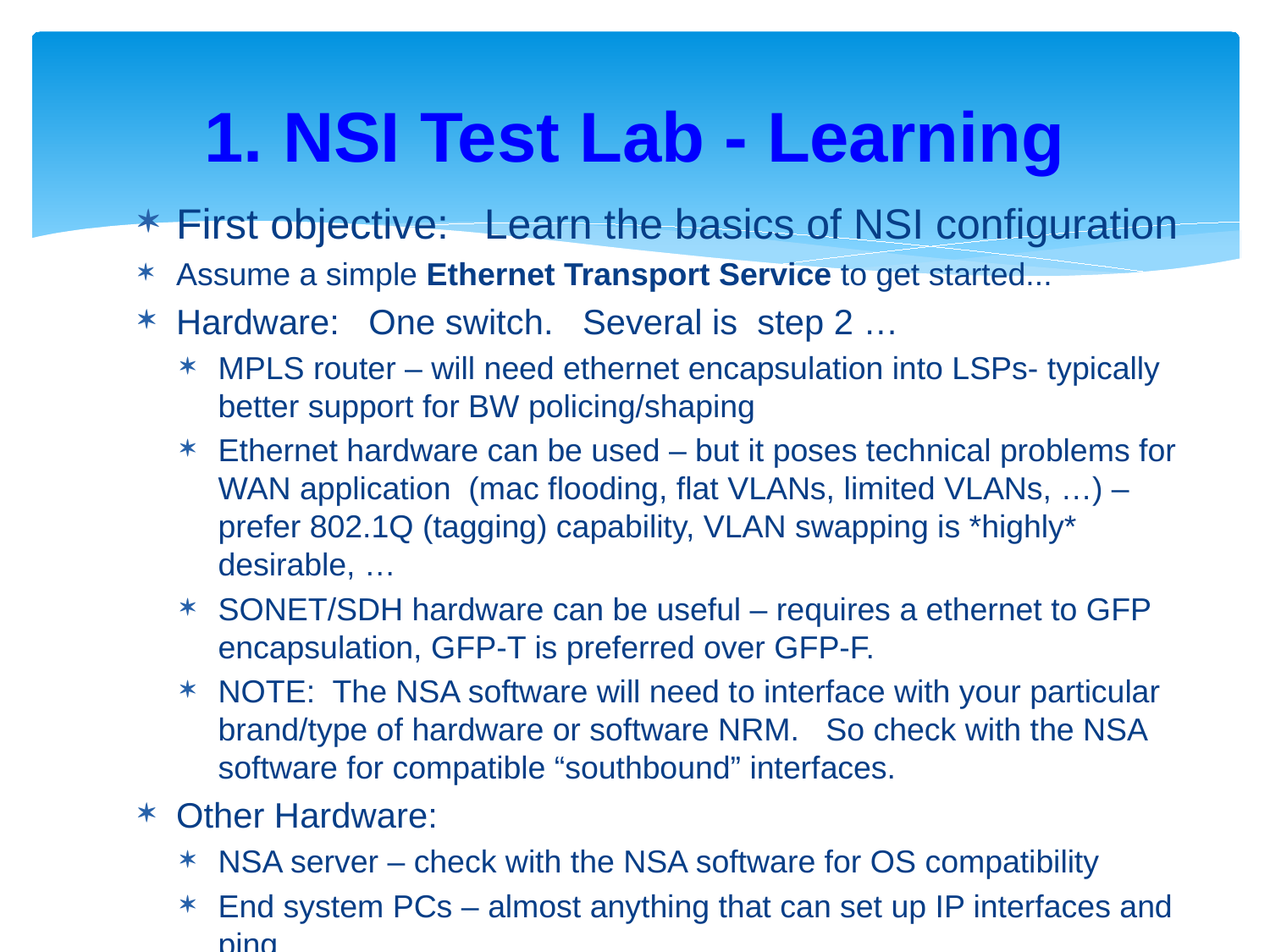

# 1. NSI Test Lab - Learning
First objective:   Learn the basics of NSI configuration
Assume a simple Ethernet Transport Service to get started...
Hardware:   One switch.   Several is  step 2 …
MPLS router – will need ethernet encapsulation into LSPs- typically better support for BW policing/shaping
Ethernet hardware can be used – but it poses technical problems for WAN application  (mac flooding, flat VLANs, limited VLANs, …) – prefer 802.1Q (tagging) capability, VLAN swapping is *highly* desirable, …
SONET/SDH hardware can be useful – requires a ethernet to GFP encapsulation, GFP-T is preferred over GFP-F.
NOTE:  The NSA software will need to interface with your particular brand/type of hardware or software NRM.   So check with the NSA software for compatible “southbound” interfaces.
Other Hardware:
NSA server – check with the NSA software for OS compatibility
End system PCs – almost anything that can set up IP interfaces and ping